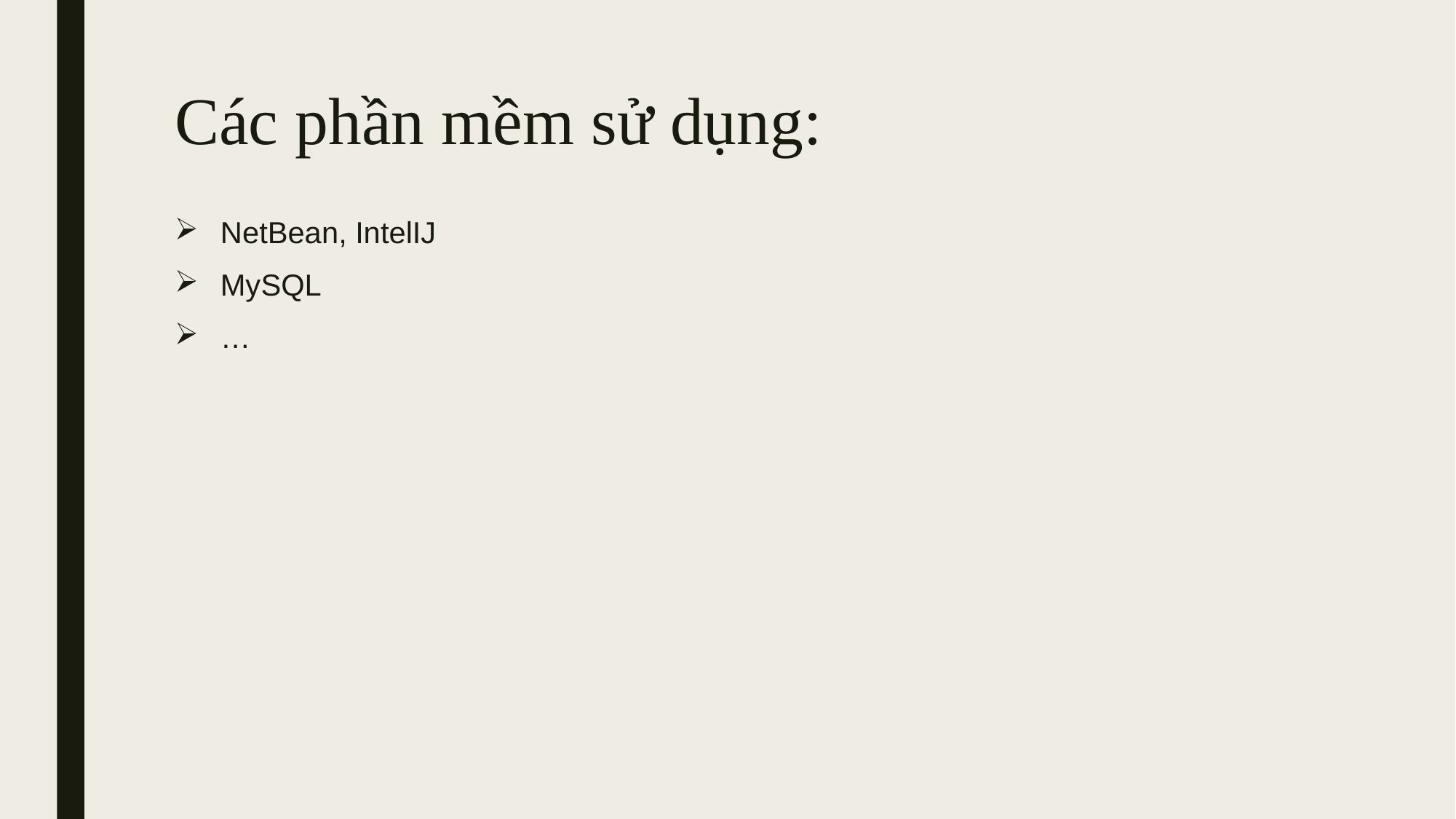

# Các phần mềm sử dụng:
NetBean, IntelIJ
MySQL
…